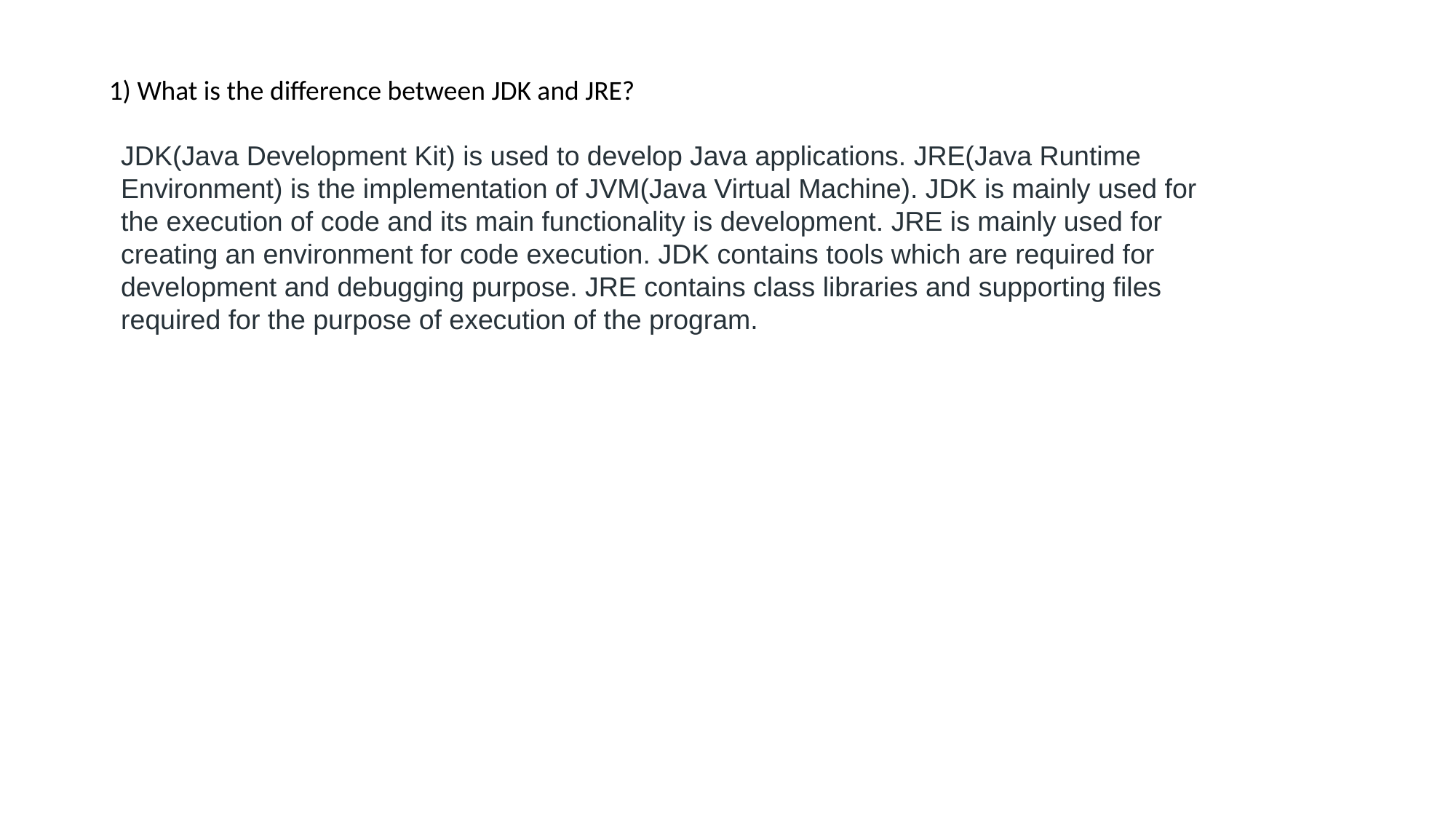

1) What is the difference between JDK and JRE?
JDK(Java Development Kit) is used to develop Java applications. JRE(Java Runtime Environment) is the implementation of JVM(Java Virtual Machine). JDK is mainly used for the execution of code and its main functionality is development. JRE is mainly used for creating an environment for code execution. JDK contains tools which are required for development and debugging purpose. JRE contains class libraries and supporting files required for the purpose of execution of the program.